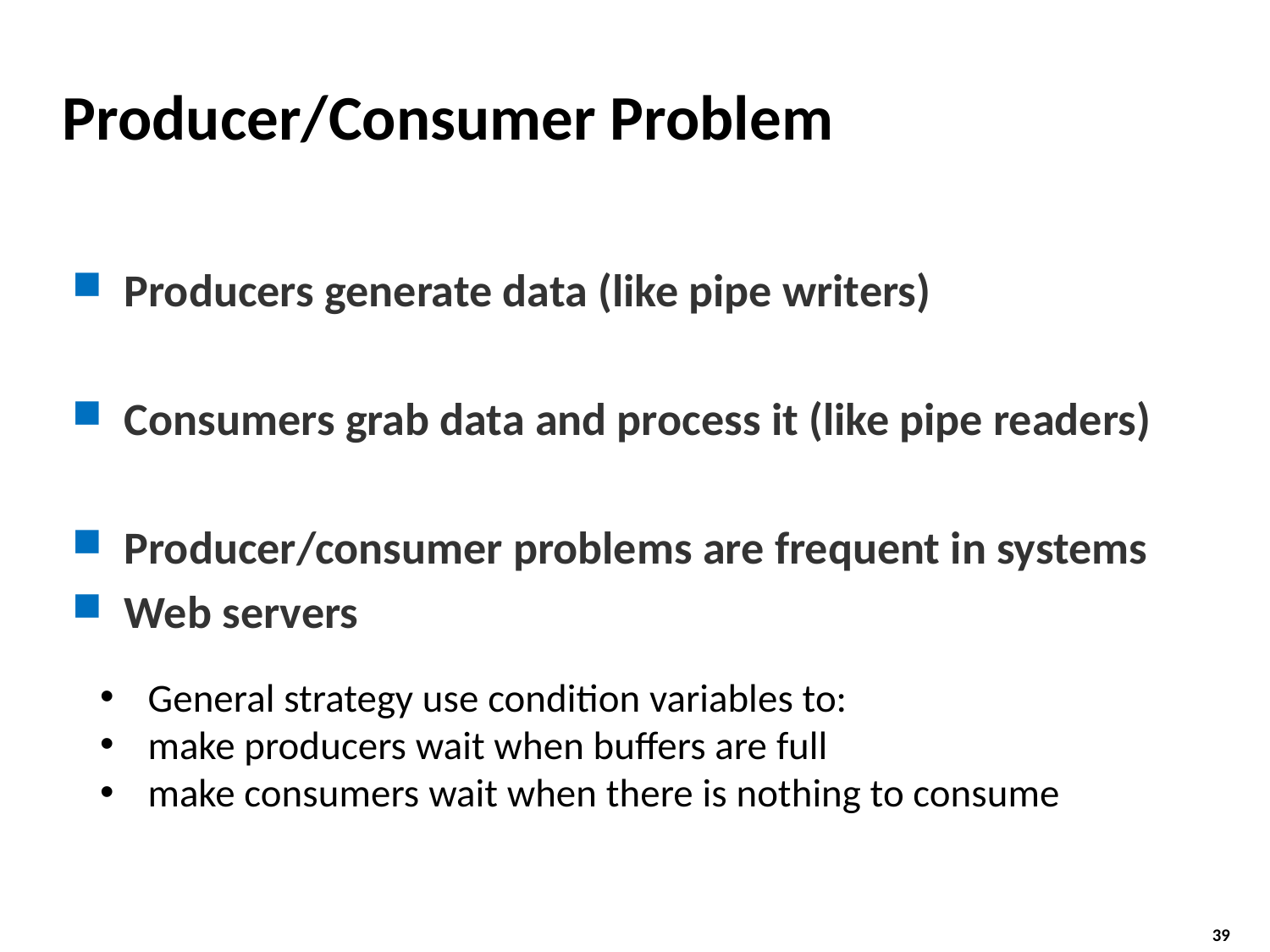

# Producer/Consumer Problem
Producers generate data (like pipe writers)

Consumers grab data and process it (like pipe readers)

Producer/consumer problems are frequent in systems
Web servers
General strategy use condition variables to:
make producers wait when buffers are full
make consumers wait when there is nothing to consume